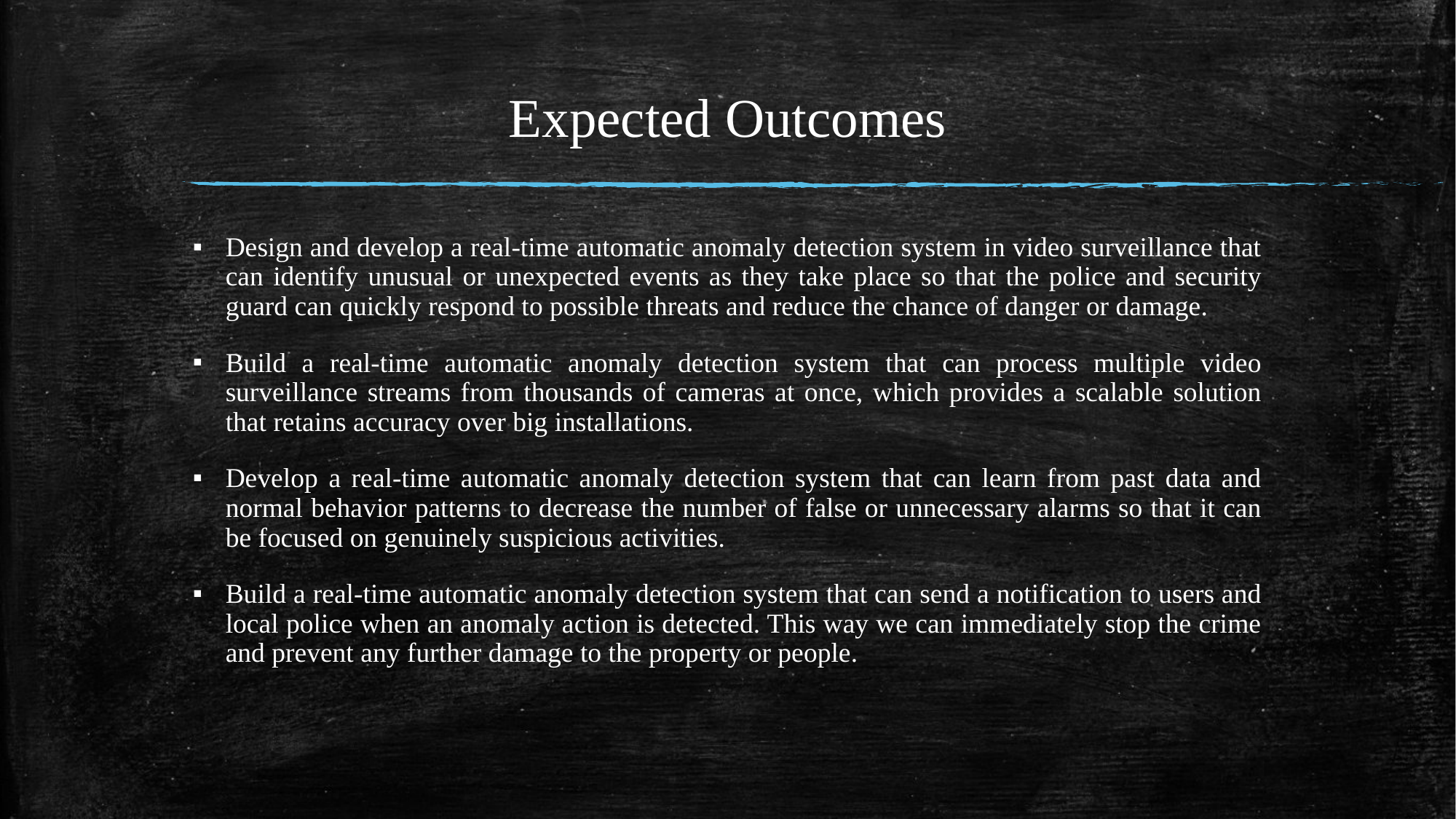

# Expected Outcomes
Design and develop a real-time automatic anomaly detection system in video surveillance that can identify unusual or unexpected events as they take place so that the police and security guard can quickly respond to possible threats and reduce the chance of danger or damage.
Build a real-time automatic anomaly detection system that can process multiple video surveillance streams from thousands of cameras at once, which provides a scalable solution that retains accuracy over big installations.
Develop a real-time automatic anomaly detection system that can learn from past data and normal behavior patterns to decrease the number of false or unnecessary alarms so that it can be focused on genuinely suspicious activities.
Build a real-time automatic anomaly detection system that can send a notification to users and local police when an anomaly action is detected. This way we can immediately stop the crime and prevent any further damage to the property or people.